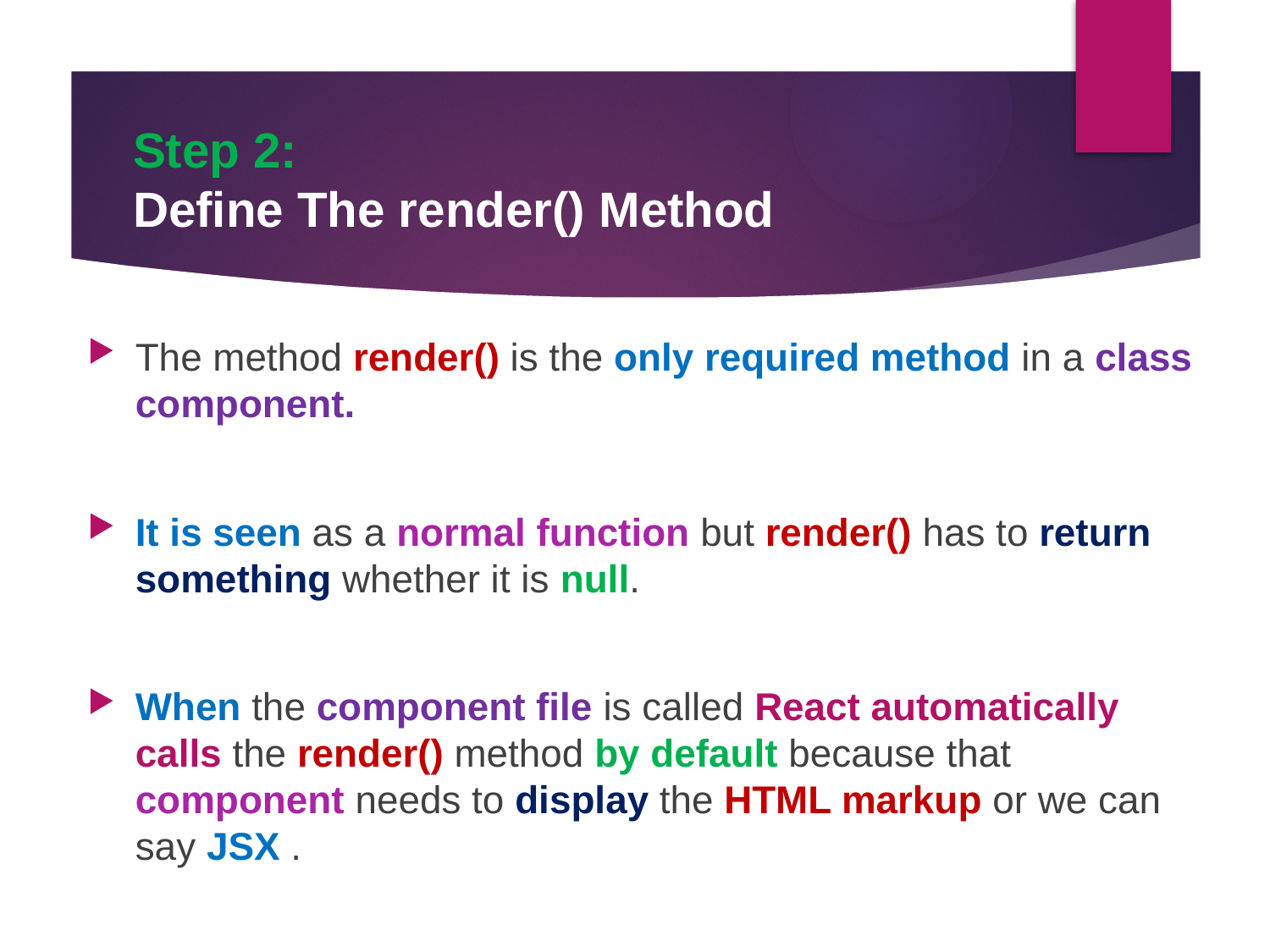

Step 2:
Define The render() Method
The method render() is the only required method in a class component.

It is seen as a normal function but render() has to return something whether it is null.

When the component file is called React automatically calls the render() method by default because that component needs to display the HTML markup or we can say JSX .